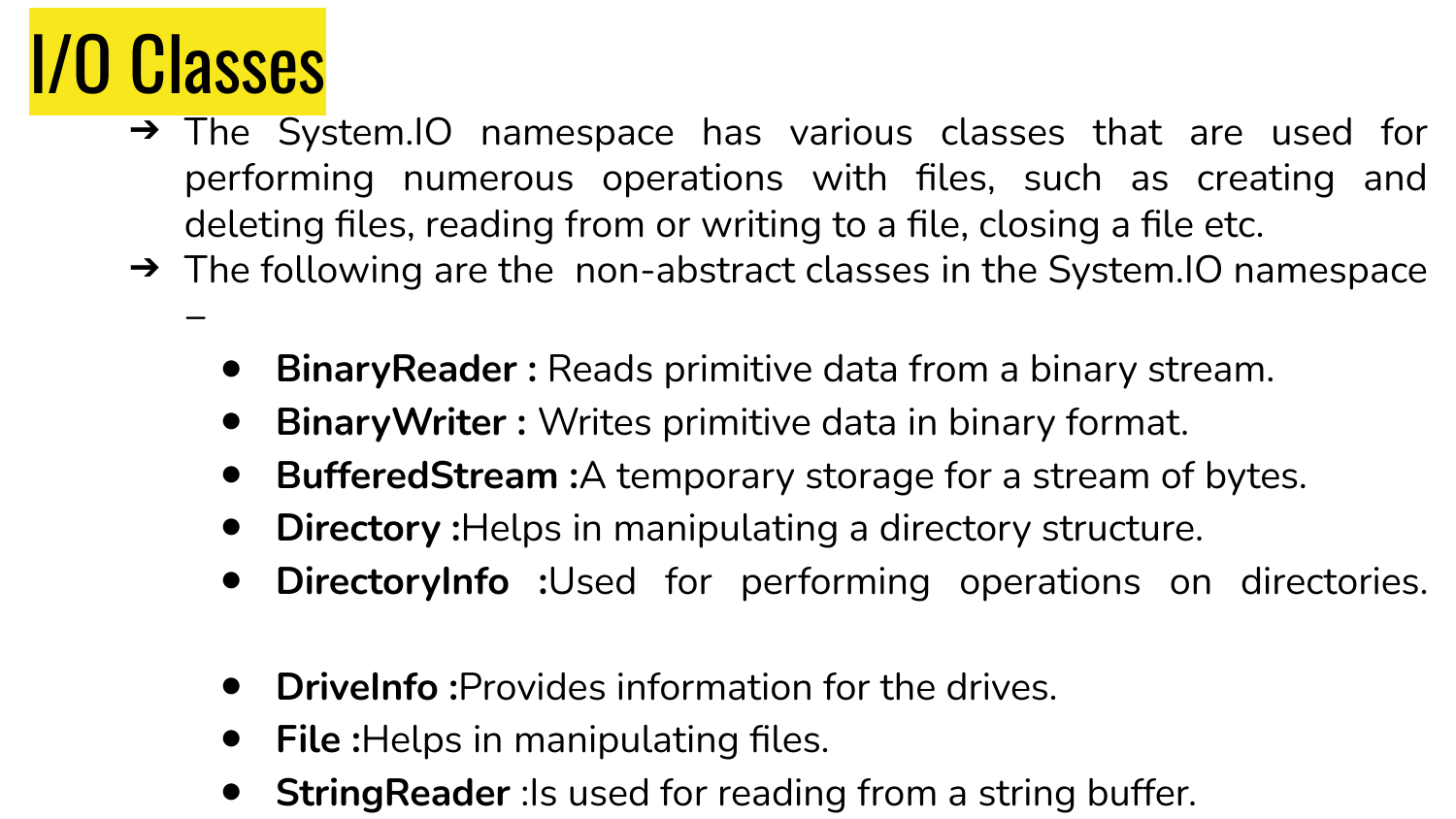

# I/O Classes

The System.IO namespace has various classes that are used for performing numerous operations with files, such as creating and deleting files, reading from or writing to a file, closing a file etc.
The following are the  non-abstract classes in the System.IO namespace −
BinaryReader : Reads primitive data from a binary stream.
BinaryWriter : Writes primitive data in binary format.
BufferedStream :A temporary storage for a stream of bytes.
Directory :Helps in manipulating a directory structure.
DirectoryInfo :Used for performing operations on directories.
DriveInfo :Provides information for the drives.
File :Helps in manipulating files.
StringReader :Is used for reading from a string buffer.
StringWriter :Is used for writing into a string buffer.